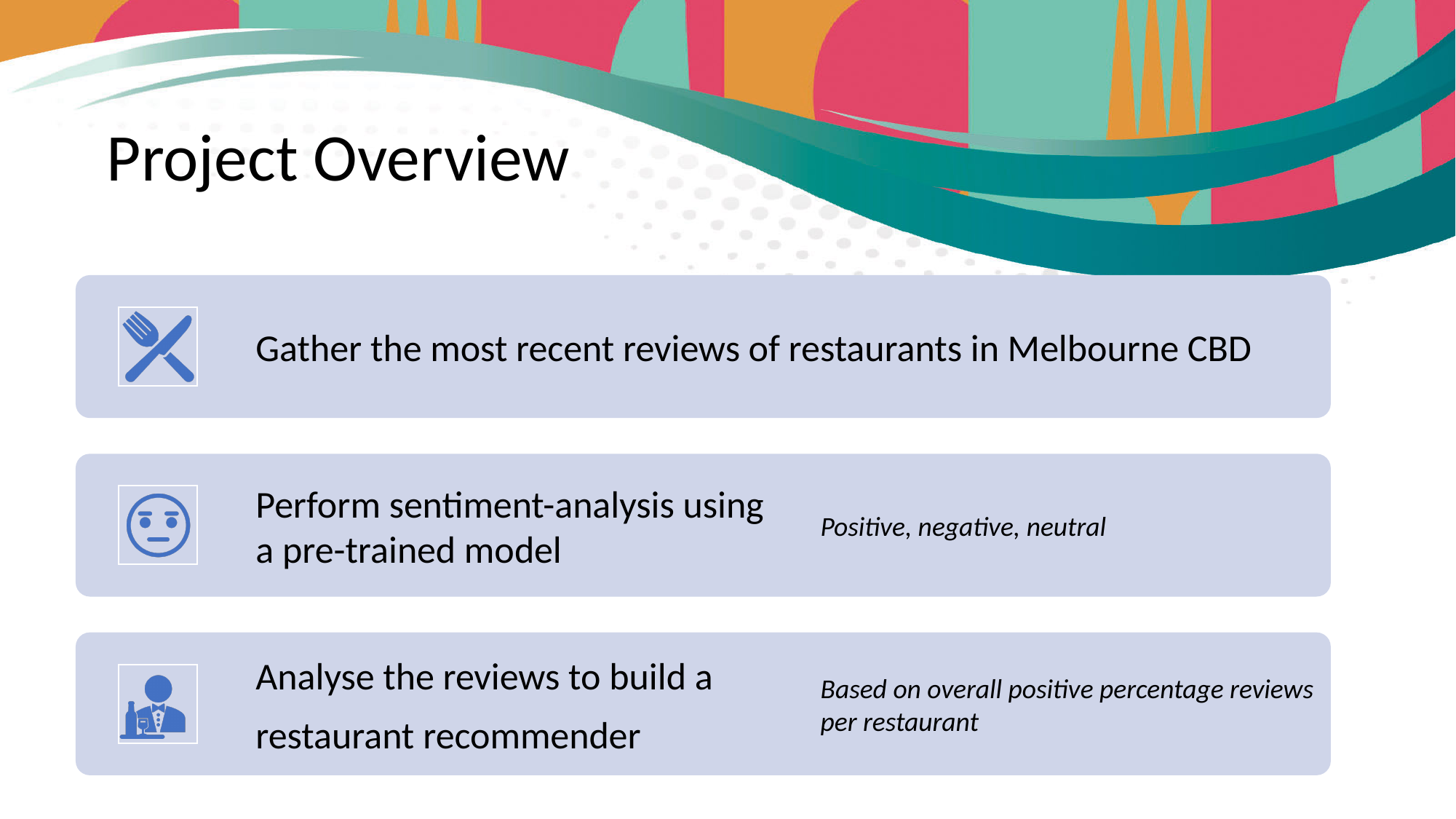

# Project Overview
Gather the most recent reviews of restaurants in Melbourne CBD
Perform sentiment-analysis using a pre-trained model
Positive, negative, neutral
Analyse the reviews to build a
restaurant recommender
Based on overall positive percentage reviews per restaurant